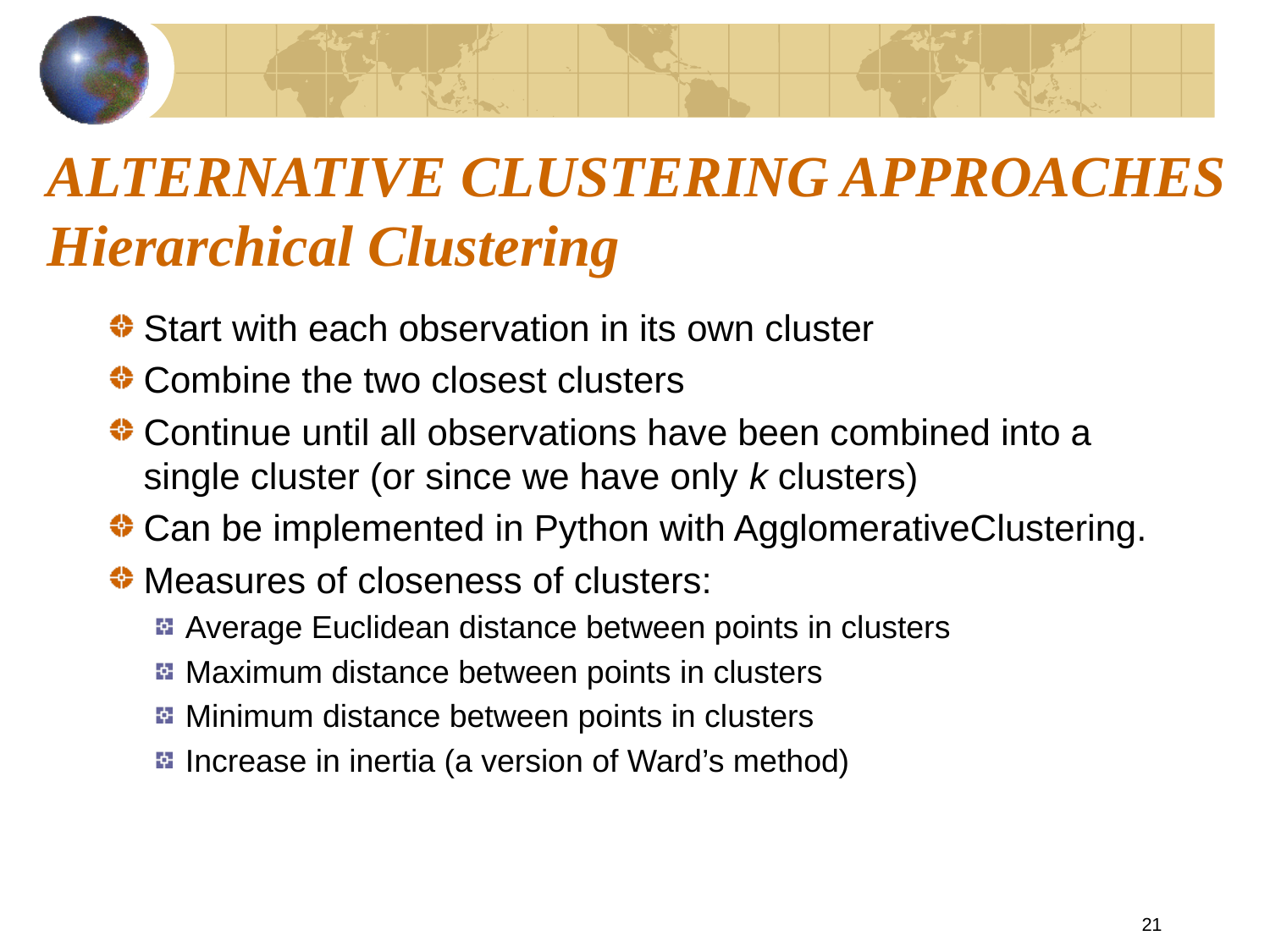

# ALTERNATIVE CLUSTERING APPROACHES Hierarchical Clustering
Start with each observation in its own cluster
Combine the two closest clusters
Continue until all observations have been combined into a single cluster (or since we have only k clusters)
Can be implemented in Python with AgglomerativeClustering.
Measures of closeness of clusters:
Average Euclidean distance between points in clusters
Maximum distance between points in clusters
Minimum distance between points in clusters
Increase in inertia (a version of Ward’s method)

21